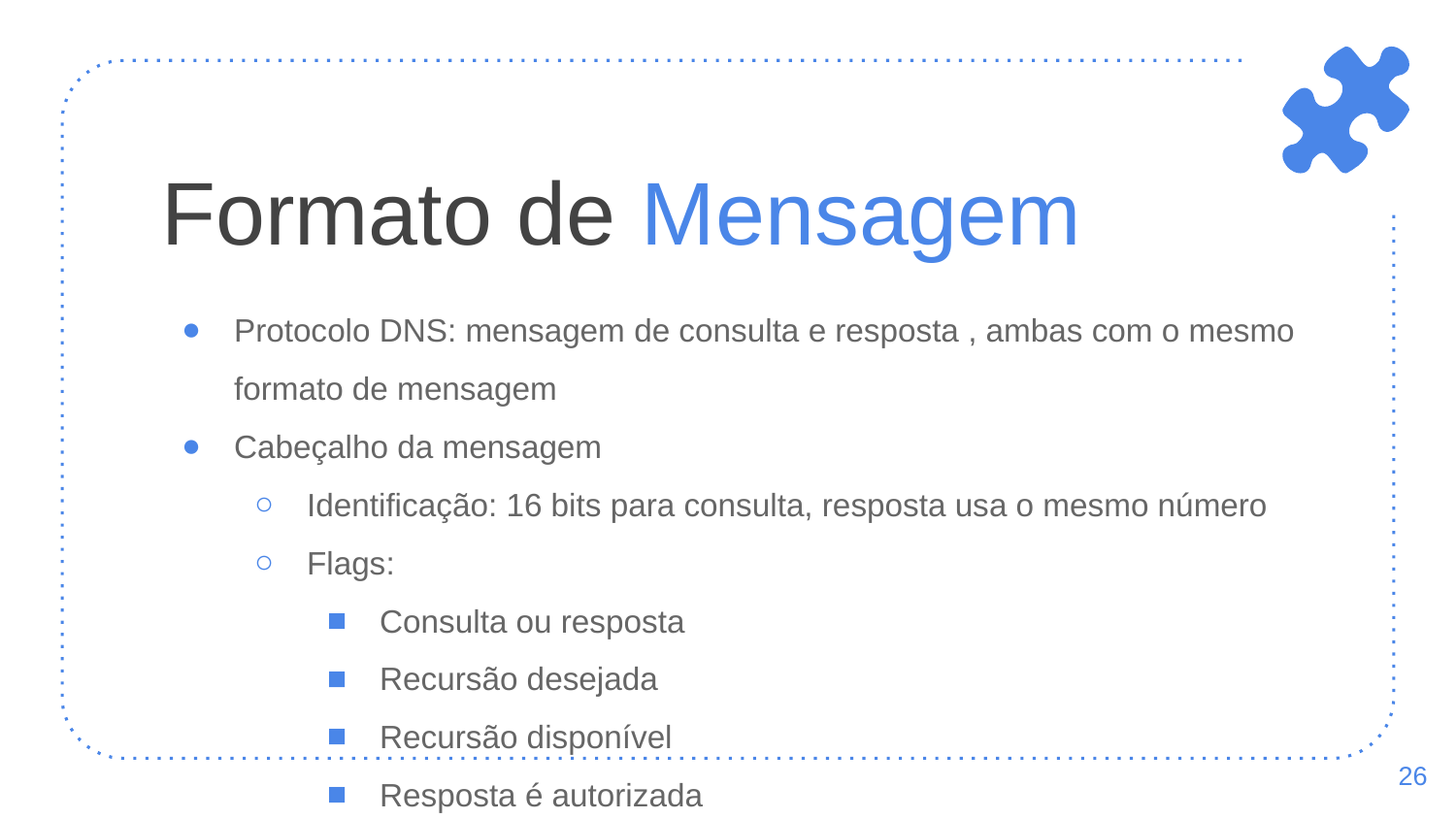

# Formato de Mensagem
Protocolo DNS: mensagem de consulta e resposta , ambas com o mesmo formato de mensagem
Cabeçalho da mensagem
Identificação: 16 bits para consulta, resposta usa o mesmo número
Flags:
Consulta ou resposta
Recursão desejada
Recursão disponível
Resposta é autorizada
26